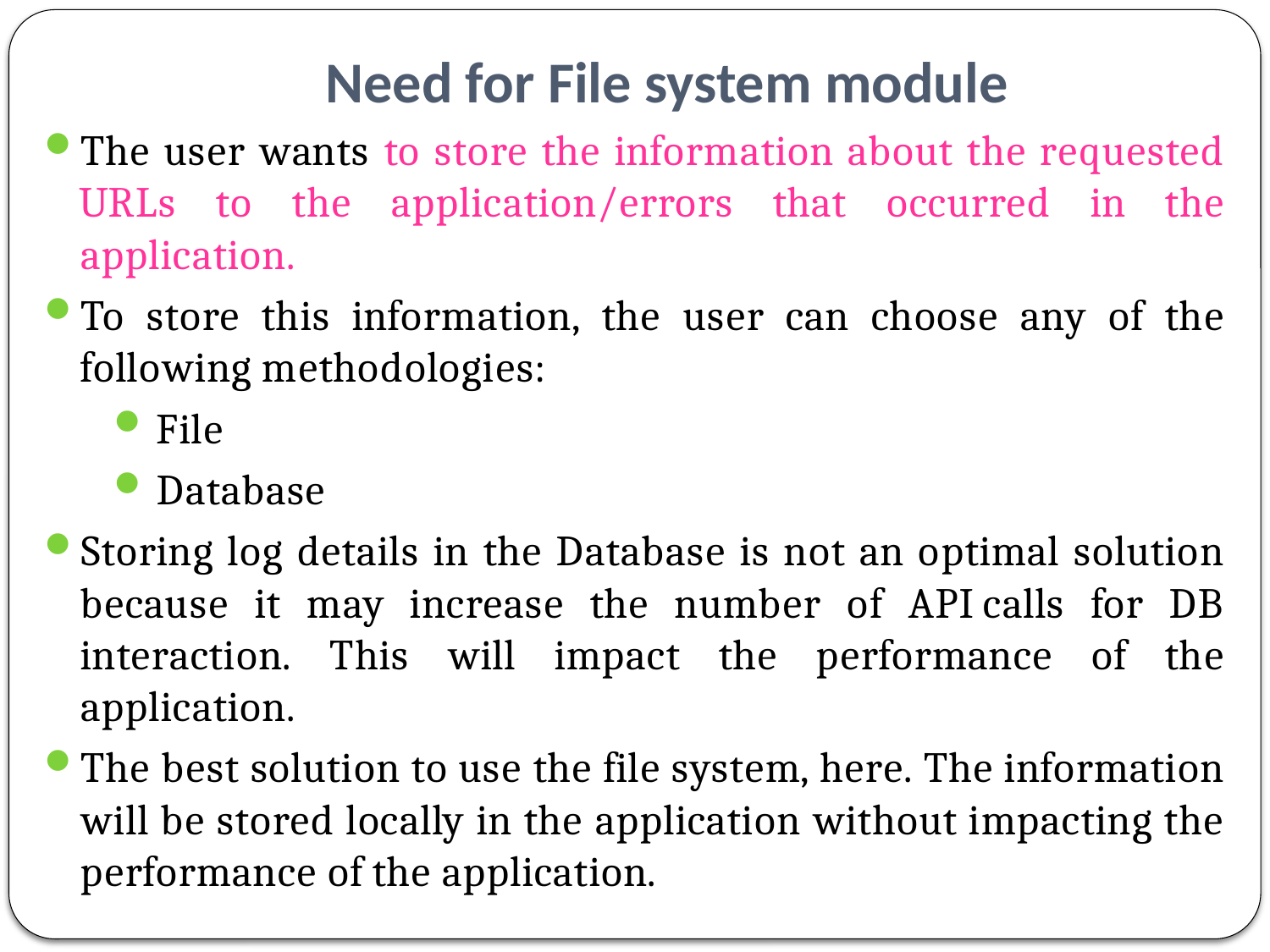

# Need for File system module
The user wants to store the information about the requested URLs to the application/errors that occurred in the application.
To store this information, the user can choose any of the following methodologies:
File
Database
Storing log details in the Database is not an optimal solution because it may increase the number of API calls for DB interaction. This will impact the performance of the application.
The best solution to use the file system, here. The information will be stored locally in the application without impacting the performance of the application.